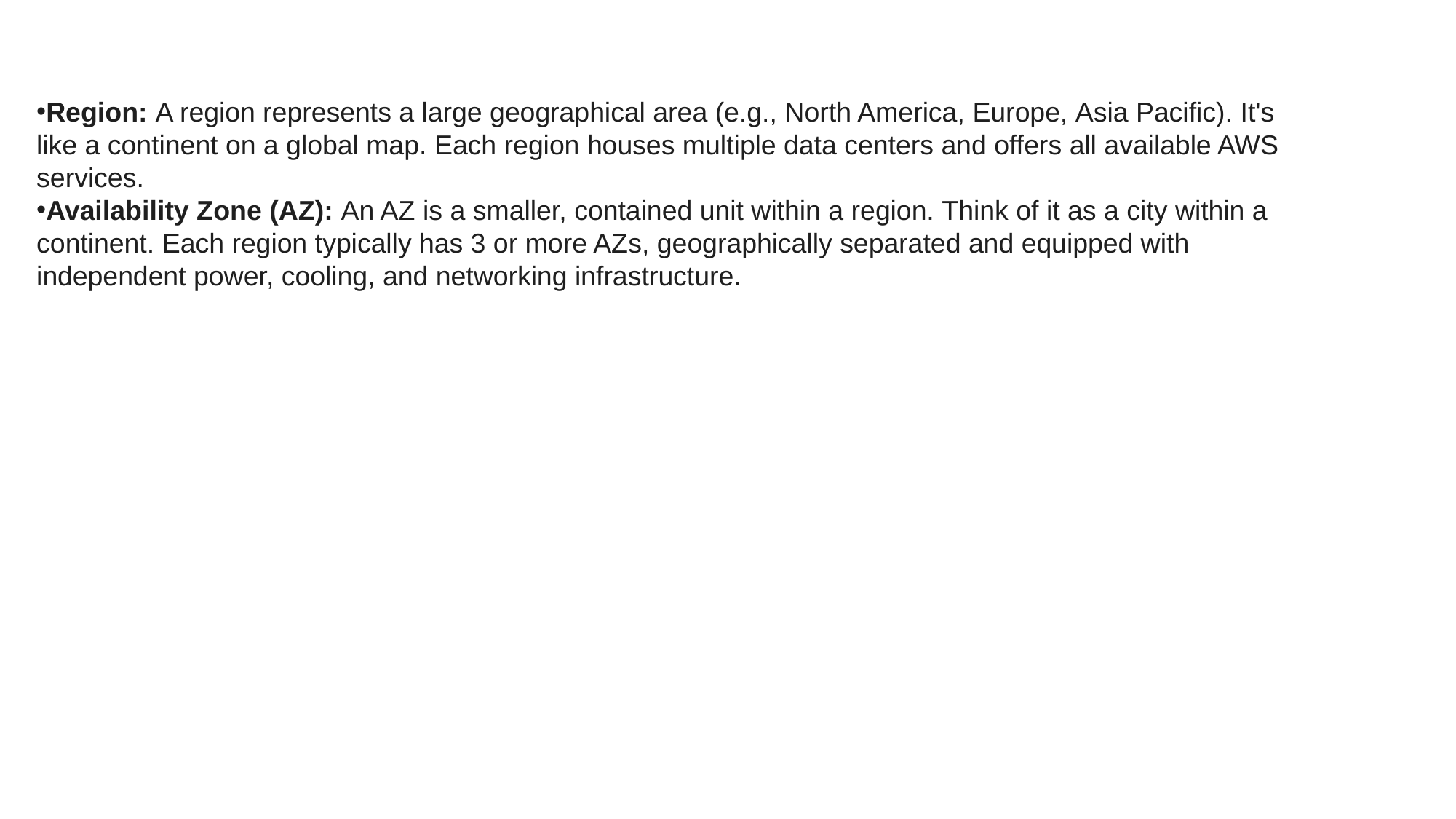

Region: A region represents a large geographical area (e.g., North America, Europe, Asia Pacific). It's like a continent on a global map. Each region houses multiple data centers and offers all available AWS services.
Availability Zone (AZ): An AZ is a smaller, contained unit within a region. Think of it as a city within a continent. Each region typically has 3 or more AZs, geographically separated and equipped with independent power, cooling, and networking infrastructure.